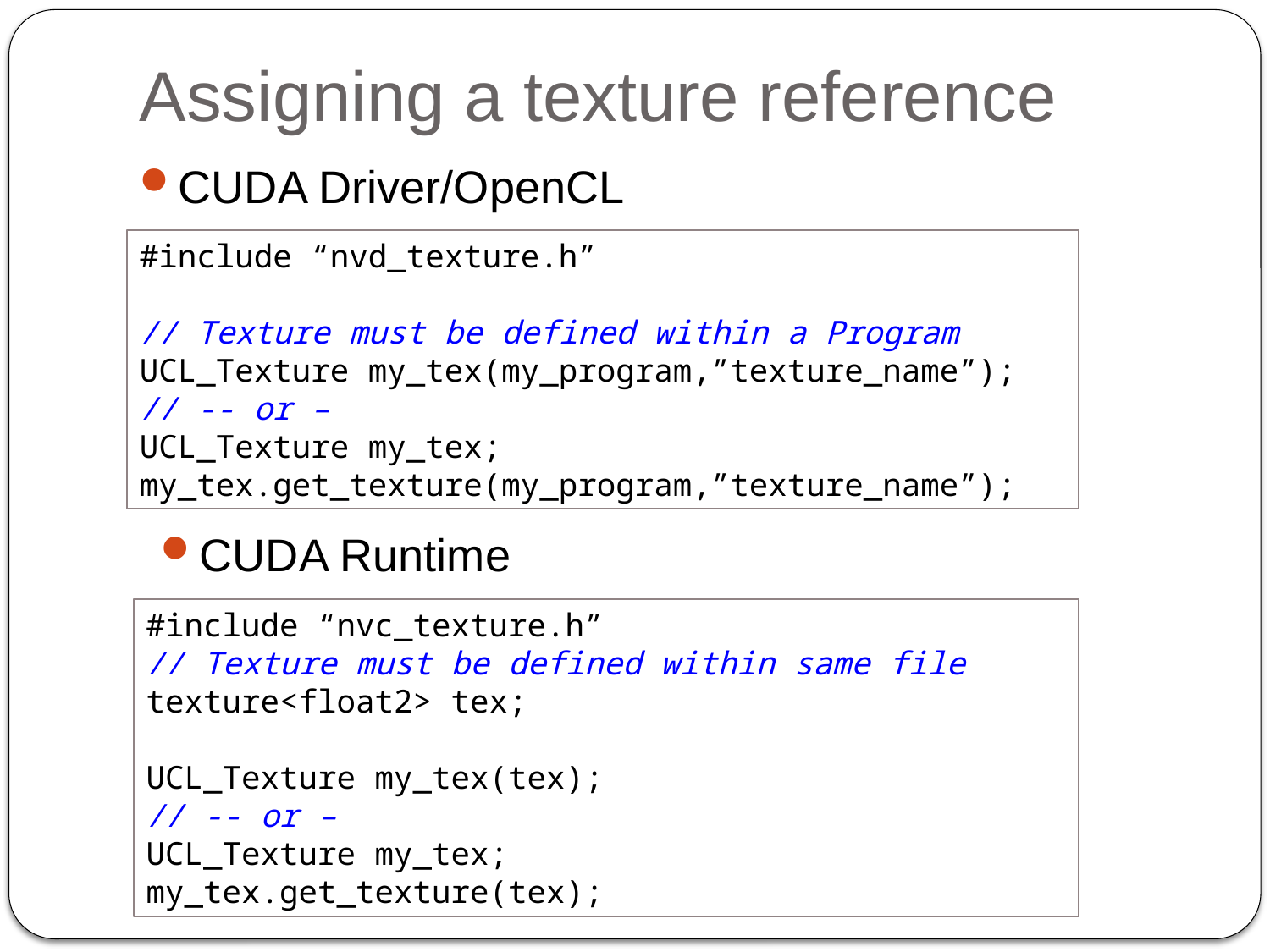

# Assigning a texture reference
CUDA Driver/OpenCL
#include “nvd_texture.h”

// Texture must be defined within a Program
UCL_Texture my_tex(my_program,”texture_name”);
// -- or –
UCL_Texture my_tex;
my_tex.get_texture(my_program,”texture_name”);
CUDA Runtime
#include “nvc_texture.h”
// Texture must be defined within same file
texture<float2> tex;

UCL_Texture my_tex(tex);
// -- or –
UCL_Texture my_tex;
my_tex.get_texture(tex);